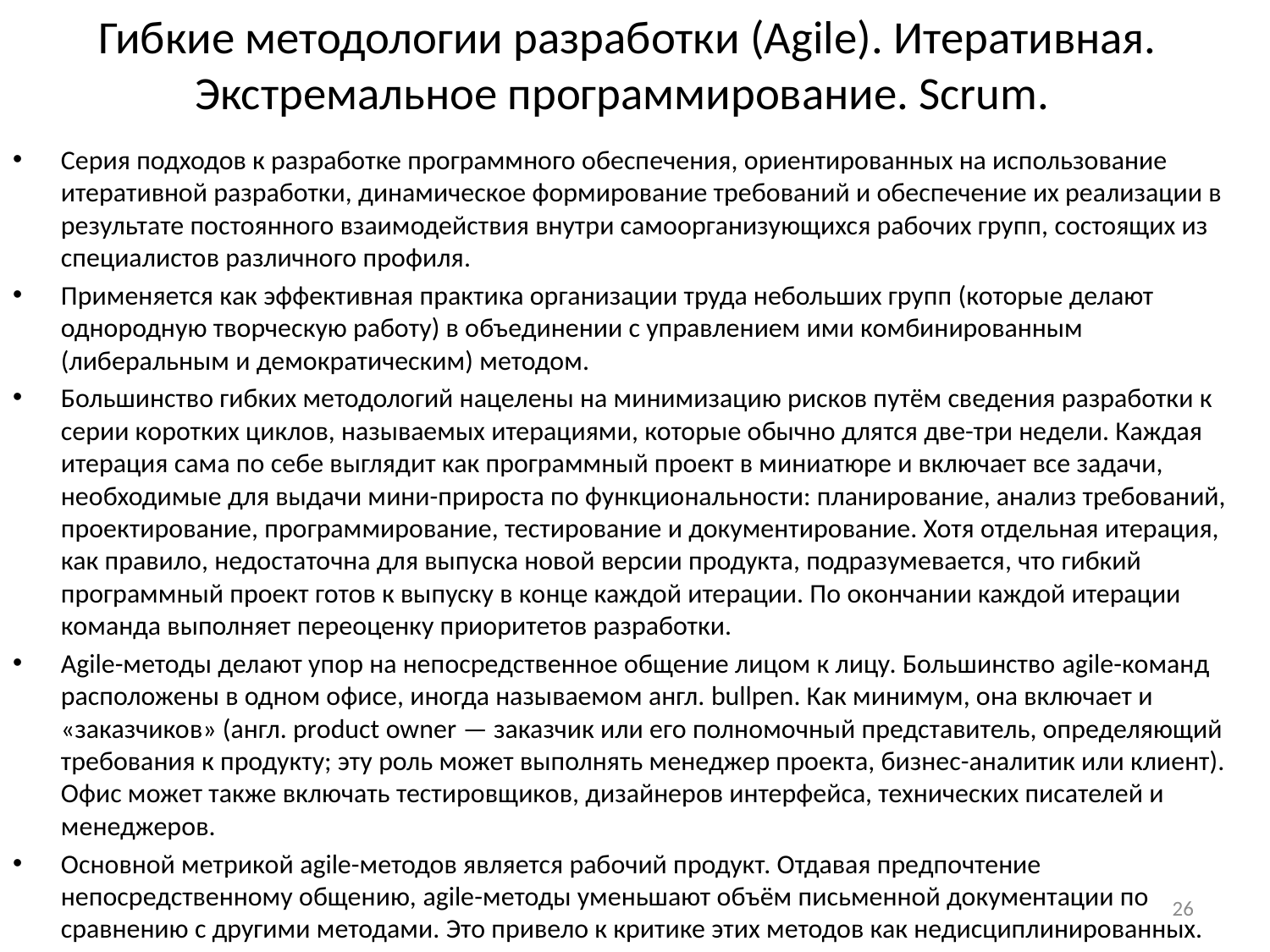

# Гибкие методологии разработки (Agile). Итеративная. Экстремальное программирование. Scrum.
Серия подходов к разработке программного обеспечения, ориентированных на использование итеративной разработки, динамическое формирование требований и обеспечение их реализации в результате постоянного взаимодействия внутри самоорганизующихся рабочих групп, состоящих из специалистов различного профиля.
Применяется как эффективная практика организации труда небольших групп (которые делают однородную творческую работу) в объединении с управлением ими комбинированным (либеральным и демократическим) методом.
Большинство гибких методологий нацелены на минимизацию рисков путём сведения разработки к серии коротких циклов, называемых итерациями, которые обычно длятся две-три недели. Каждая итерация сама по себе выглядит как программный проект в миниатюре и включает все задачи, необходимые для выдачи мини-прироста по функциональности: планирование, анализ требований, проектирование, программирование, тестирование и документирование. Хотя отдельная итерация, как правило, недостаточна для выпуска новой версии продукта, подразумевается, что гибкий программный проект готов к выпуску в конце каждой итерации. По окончании каждой итерации команда выполняет переоценку приоритетов разработки.
Agile-методы делают упор на непосредственное общение лицом к лицу. Большинство agile-команд расположены в одном офисе, иногда называемом англ. bullpen. Как минимум, она включает и «заказчиков» (англ. product owner — заказчик или его полномочный представитель, определяющий требования к продукту; эту роль может выполнять менеджер проекта, бизнес-аналитик или клиент). Офис может также включать тестировщиков, дизайнеров интерфейса, технических писателей и менеджеров.
Основной метрикой agile-методов является рабочий продукт. Отдавая предпочтение непосредственному общению, agile-методы уменьшают объём письменной документации по сравнению с другими методами. Это привело к критике этих методов как недисциплинированных.

26